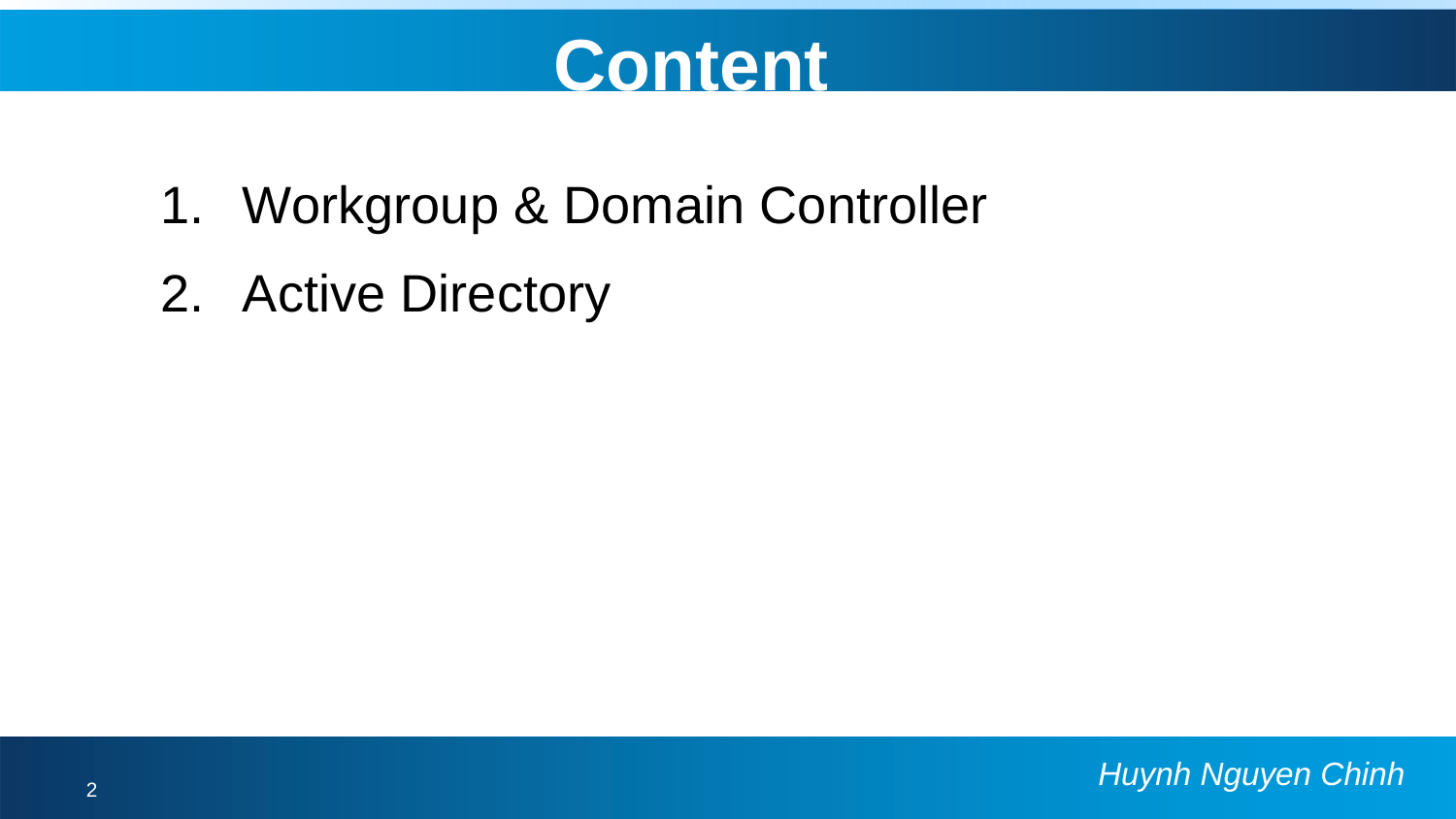

# Content
Workgroup & Domain Controller
Active Directory